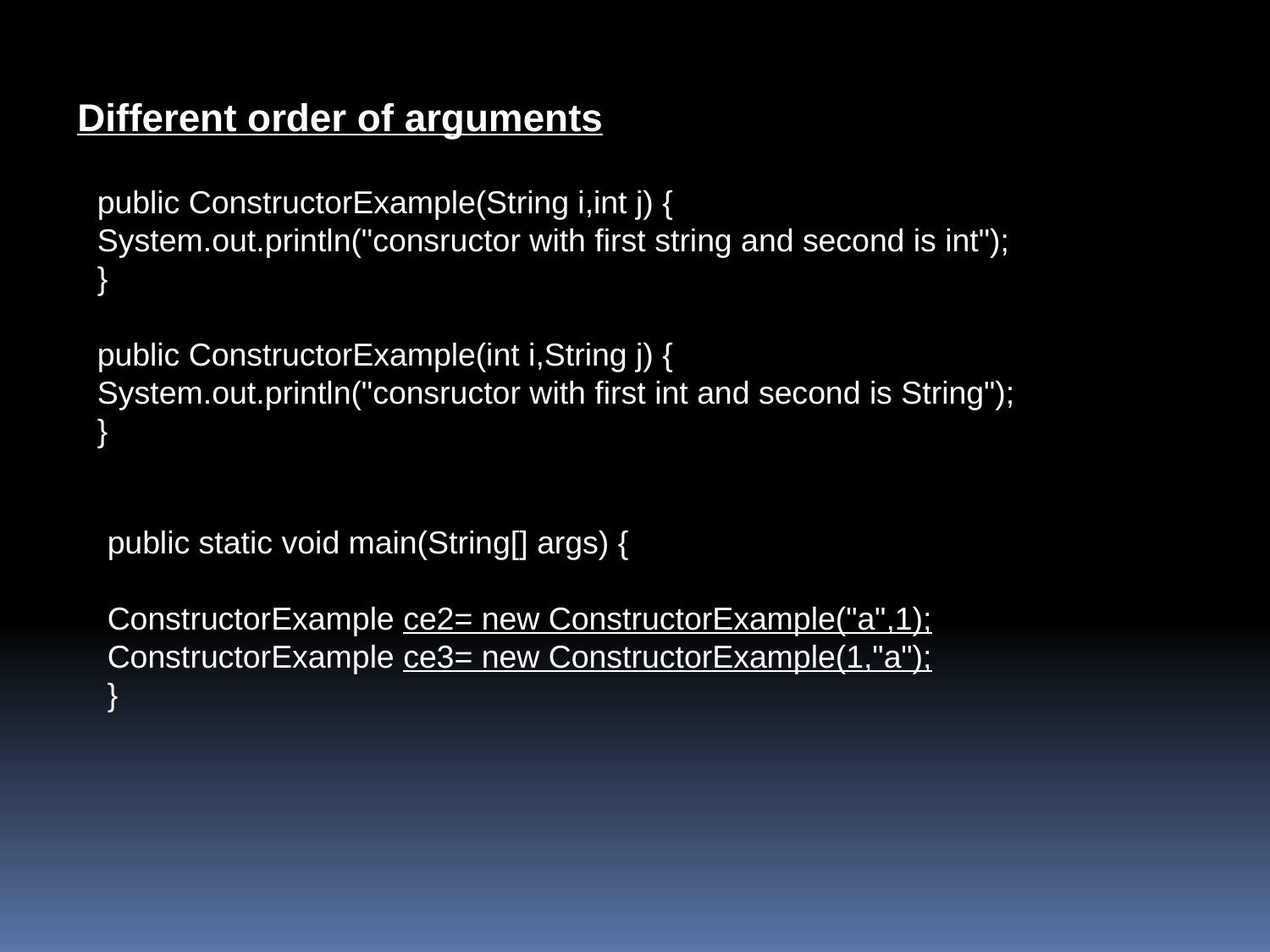

Different order of arguments
public ConstructorExample(String i,int j) {
System.out.println("consructor with first string and second is int");
}

public ConstructorExample(int i,String j) {
System.out.println("consructor with first int and second is String");
}
public static void main(String[] args) {

ConstructorExample ce2= new ConstructorExample("a",1);
ConstructorExample ce3= new ConstructorExample(1,"a");
}